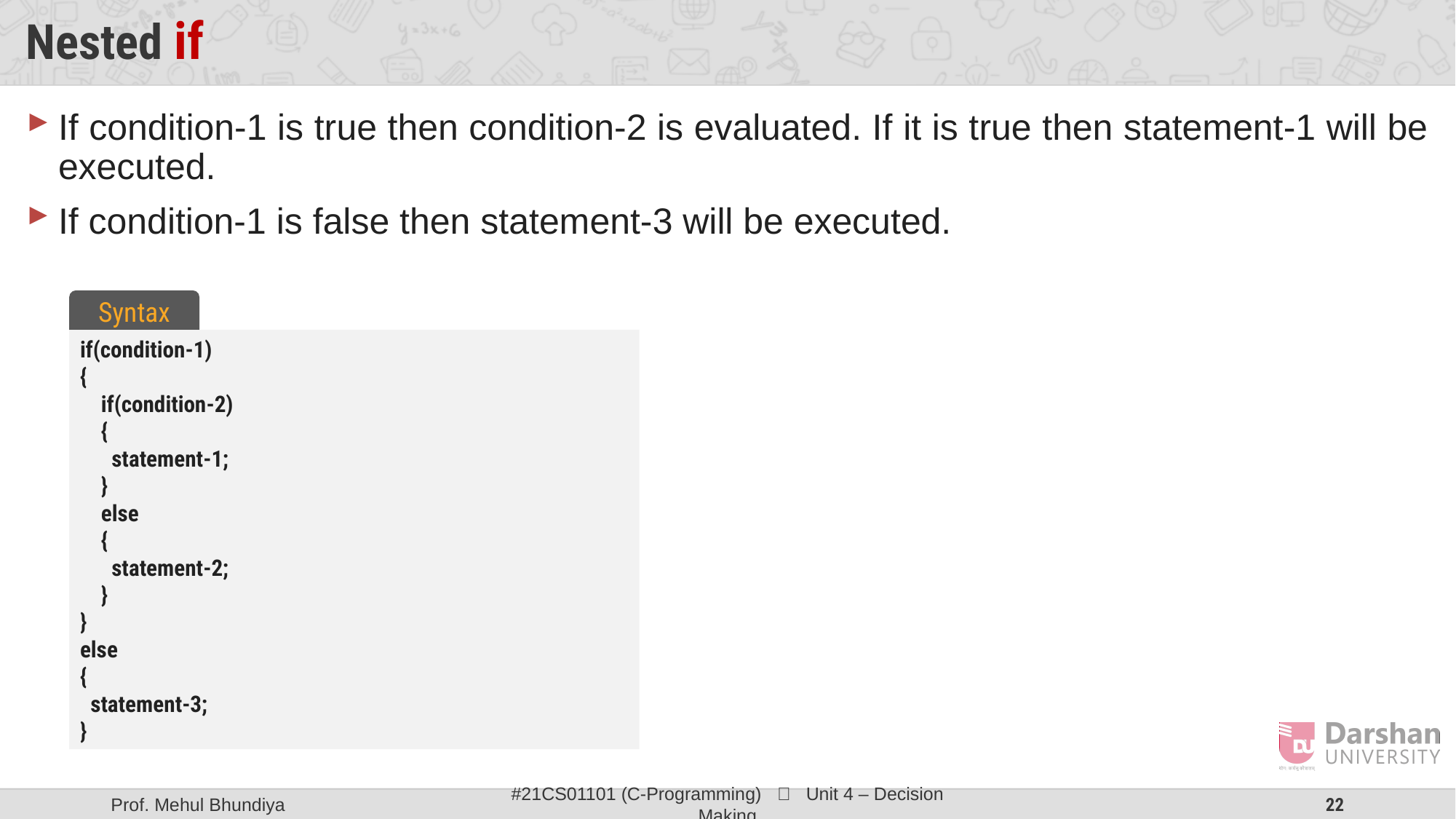

# Nested if
If condition-1 is true then condition-2 is evaluated. If it is true then statement-1 will be executed.
If condition-1 is false then statement-3 will be executed.

Syntax
if(condition-1)
{
    if(condition-2)
    {
      statement-1;
    }
    else
    {
      statement-2;
    }
}
else
{
  statement-3;
}